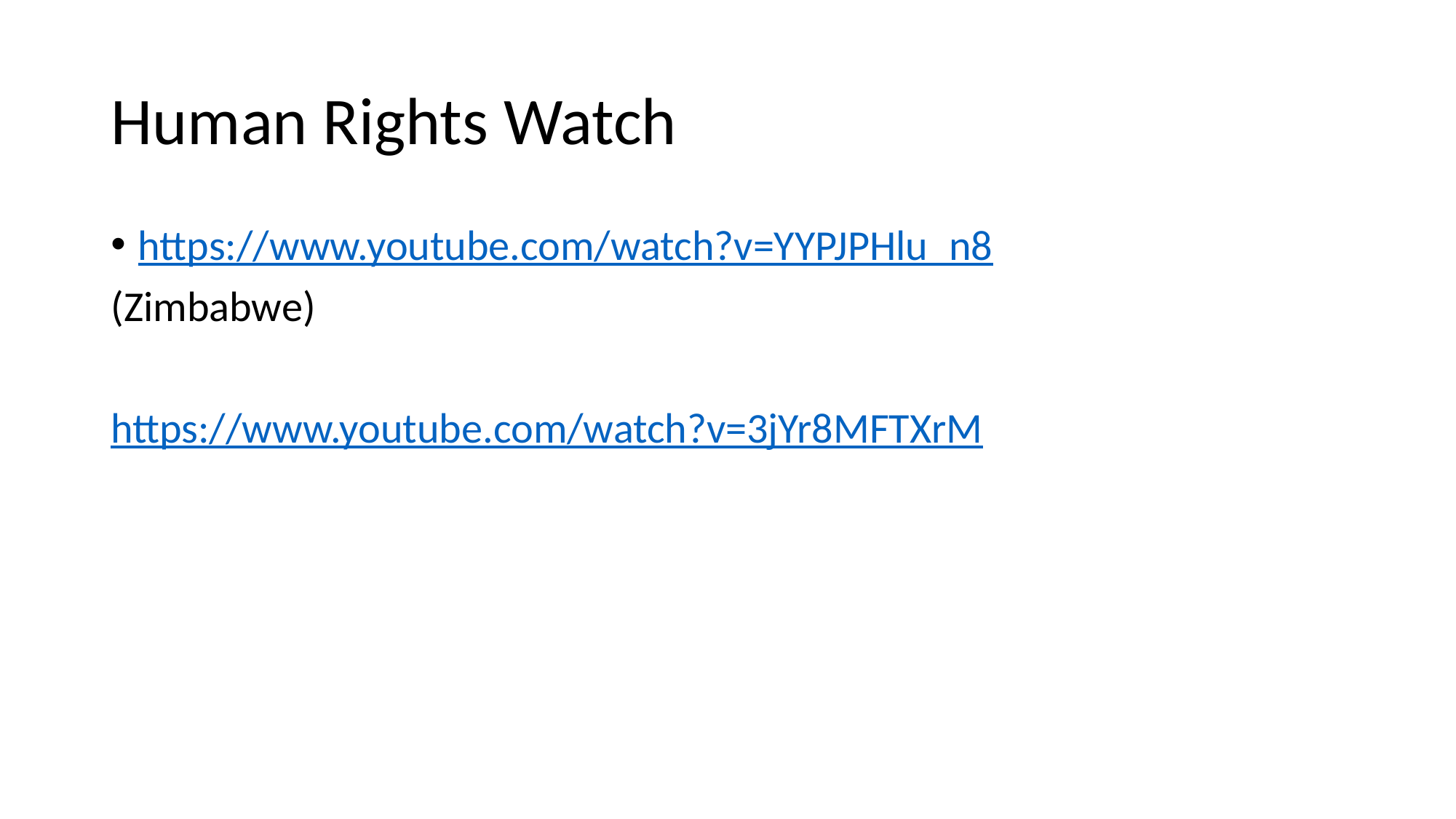

# Human Rights Watch
https://www.youtube.com/watch?v=YYPJPHlu_n8
(Zimbabwe)

https://www.youtube.com/watch?v=3jYr8MFTXrM